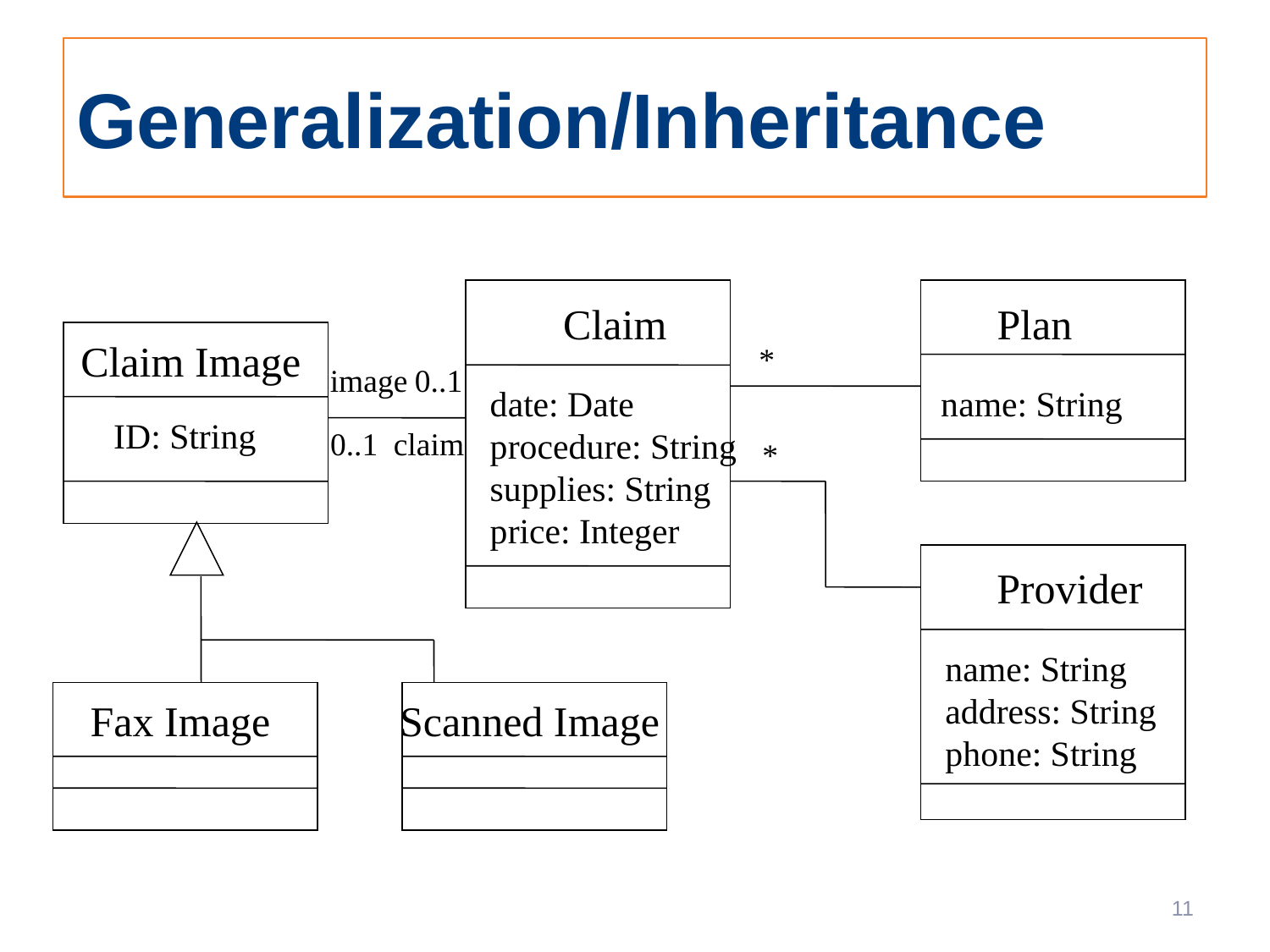

# Generalization/Inheritance

Claim
Plan

Claim Image
*
image
0..1

date: Date
procedure: String
supplies: String
price: Integer
name: String

ID: String
0..1

claim
*

Provider

name: String
address: String
phone: String

Fax Image
Scanned Image

11